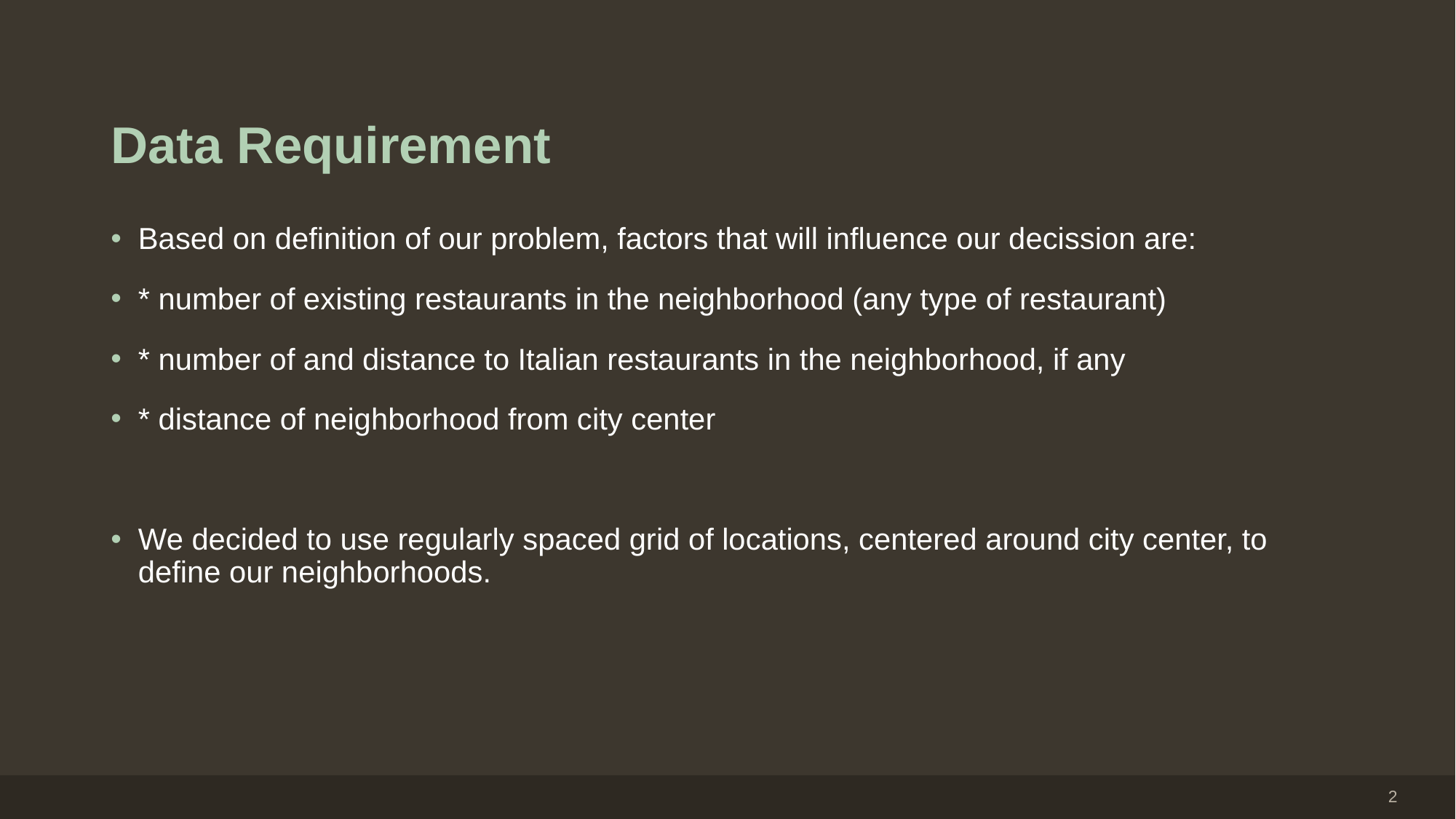

# Data Requirement
Based on definition of our problem, factors that will influence our decission are:
* number of existing restaurants in the neighborhood (any type of restaurant)
* number of and distance to Italian restaurants in the neighborhood, if any
* distance of neighborhood from city center

We decided to use regularly spaced grid of locations, centered around city center, to define our neighborhoods.

2